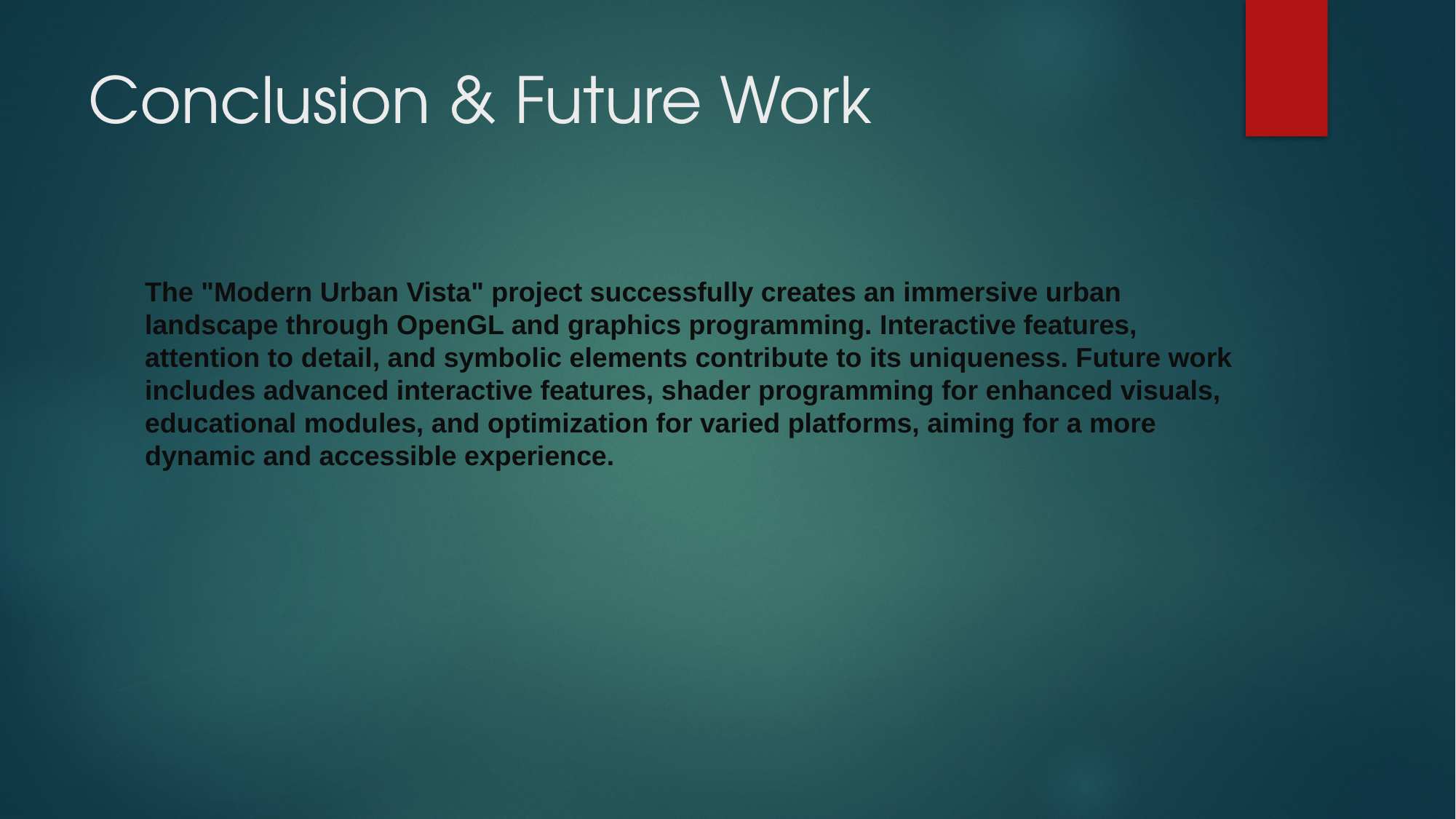

# Conclusion & Future Work
The "Modern Urban Vista" project successfully creates an immersive urban landscape through OpenGL and graphics programming. Interactive features, attention to detail, and symbolic elements contribute to its uniqueness. Future work includes advanced interactive features, shader programming for enhanced visuals, educational modules, and optimization for varied platforms, aiming for a more dynamic and accessible experience.